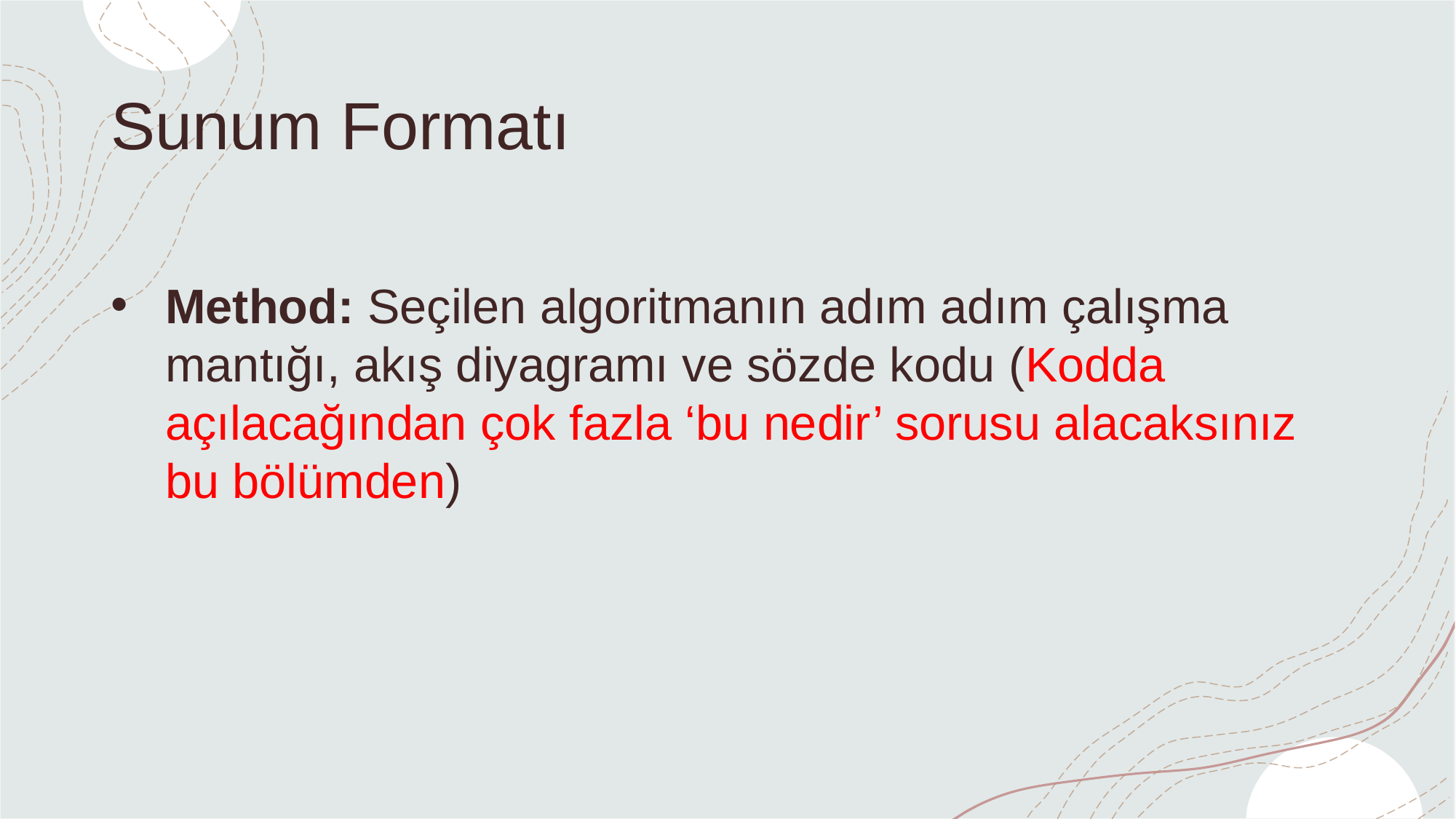

# Sunum Formatı

Method: Seçilen algoritmanın adım adım çalışma mantığı, akış diyagramı ve sözde kodu (Kodda açılacağından çok fazla ‘bu nedir’ sorusu alacaksınız bu bölümden)